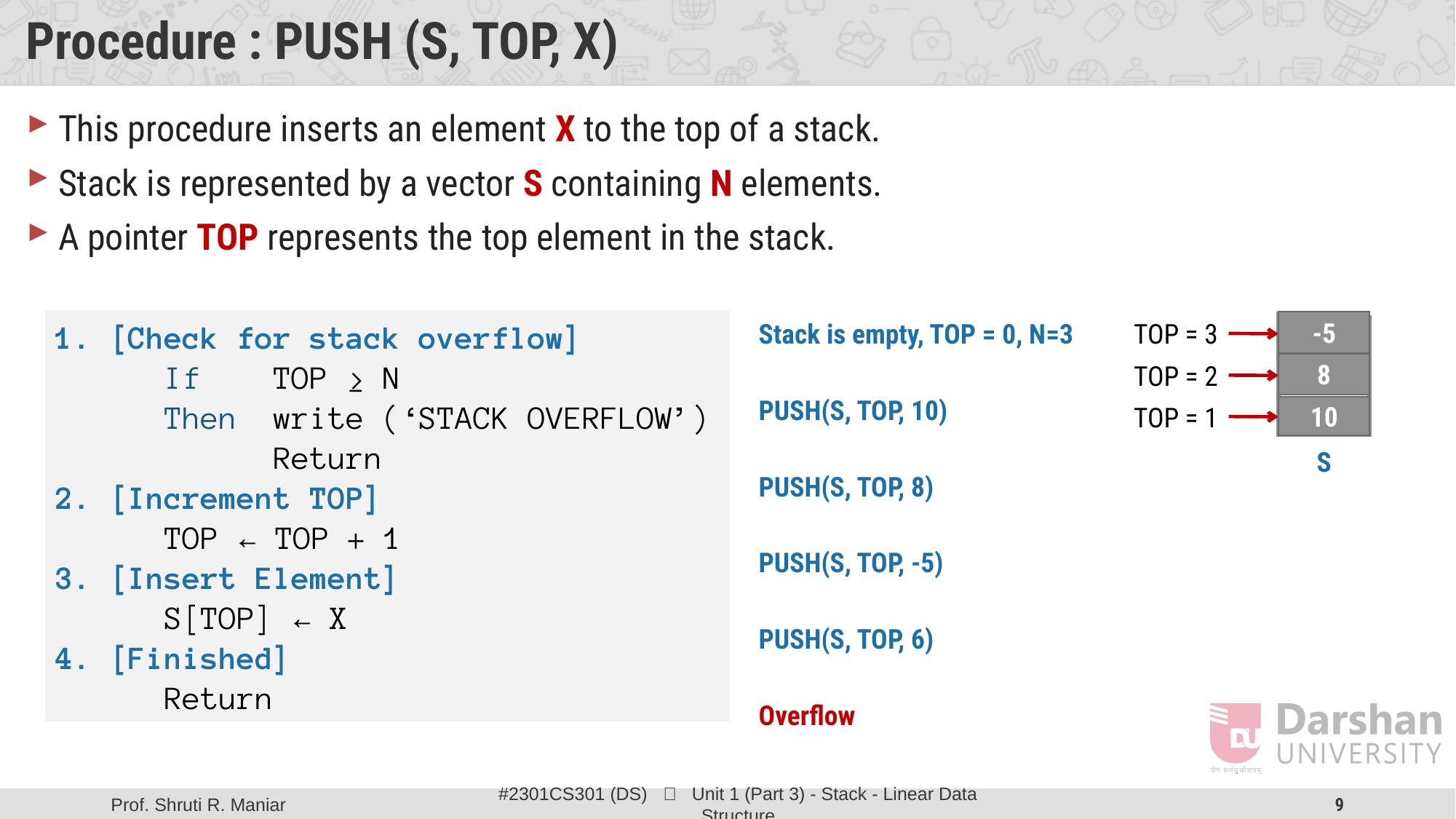

# Procedure : PUSH (S, TOP, X)
This procedure inserts an element X to the top of a stack.
Stack is represented by a vector S containing N elements.
A pointer TOP represents the top element in the stack.
1. [Check for stack overflow]
	If 	TOP ≥ N
	Then 	write (‘STACK OVERFLOW’)
		Return
2. [Increment TOP]
	TOP ← TOP + 1
3. [Insert Element]
	S[TOP] ← X
4. [Finished]
	Return
Stack is empty, TOP = 0, N=3
TOP = 3

-5
TOP = 2
8
PUSH(S, TOP, 10)
TOP = 1
10
S
PUSH(S, TOP, 8)
PUSH(S, TOP, -5)
PUSH(S, TOP, 6)
Overflow